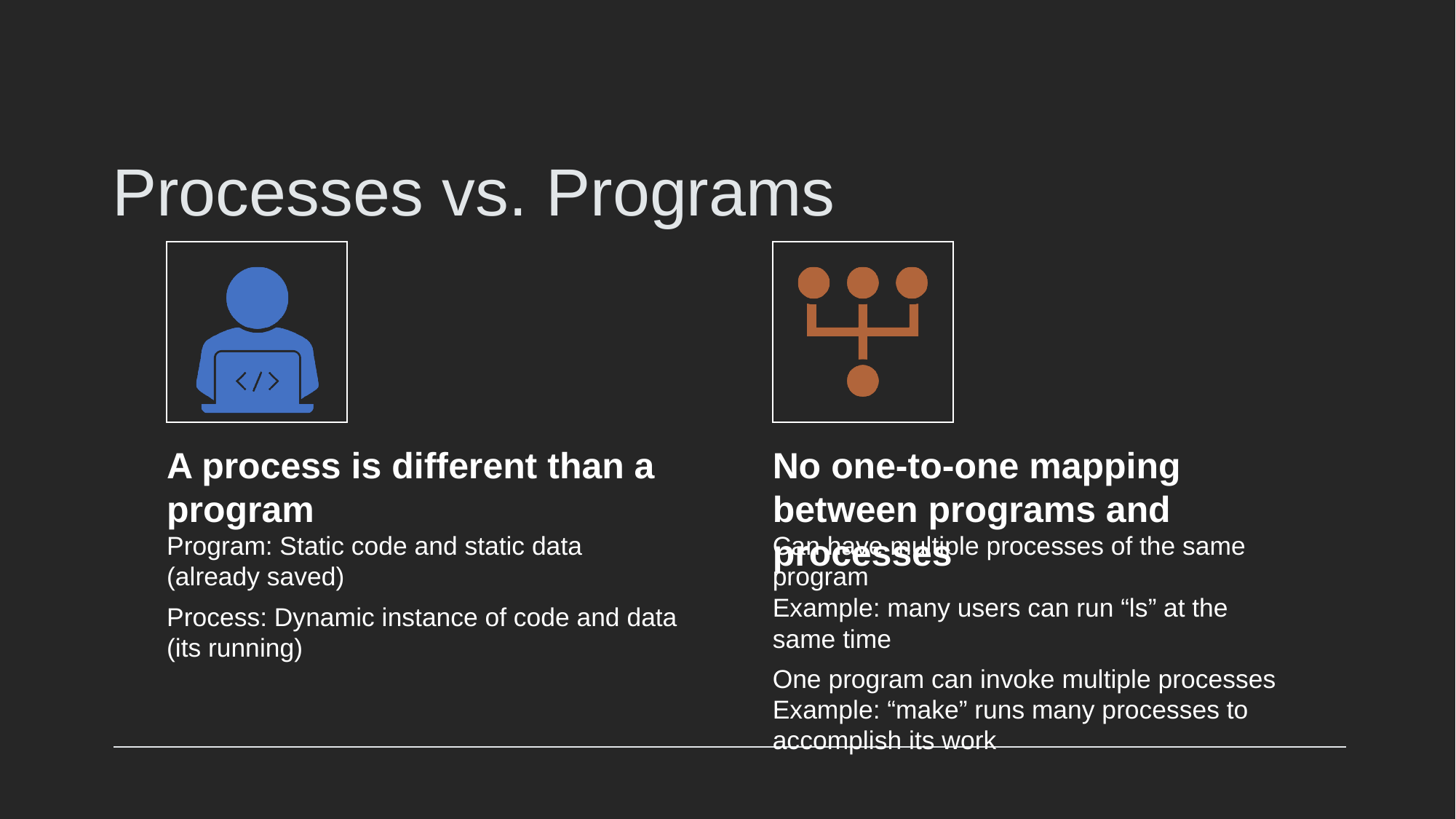

# Processes vs. Programs
A process is different than a program
Program: Static code and static data (already saved)
Process: Dynamic instance of code and data (its running)
No one-to-one mapping between programs and processes
Can have multiple processes of the same program
Example: many users can run “ls” at the same time
One program can invoke multiple processes
Example: “make” runs many processes to accomplish its work